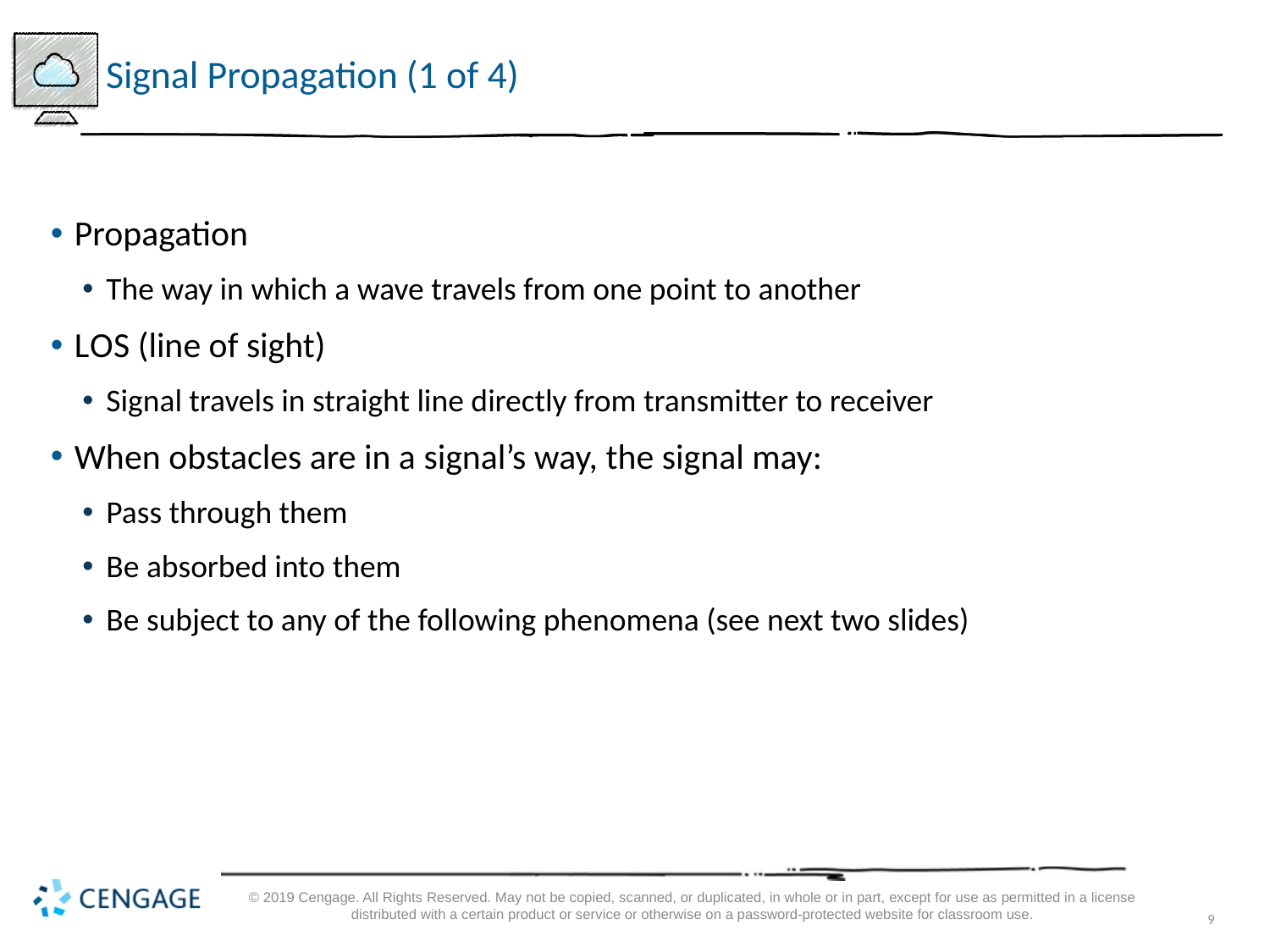

# Signal Propagation (1 of 4)
Propagation
The way in which a wave travels from one point to another
L O S (line of sight)
Signal travels in straight line directly from transmitter to receiver
When obstacles are in a signal’s way, the signal may:
Pass through them
Be absorbed into them
Be subject to any of the following phenomena (see next two slides)
© 2019 Cengage. All Rights Reserved. May not be copied, scanned, or duplicated, in whole or in part, except for use as permitted in a license distributed with a certain product or service or otherwise on a password-protected website for classroom use.